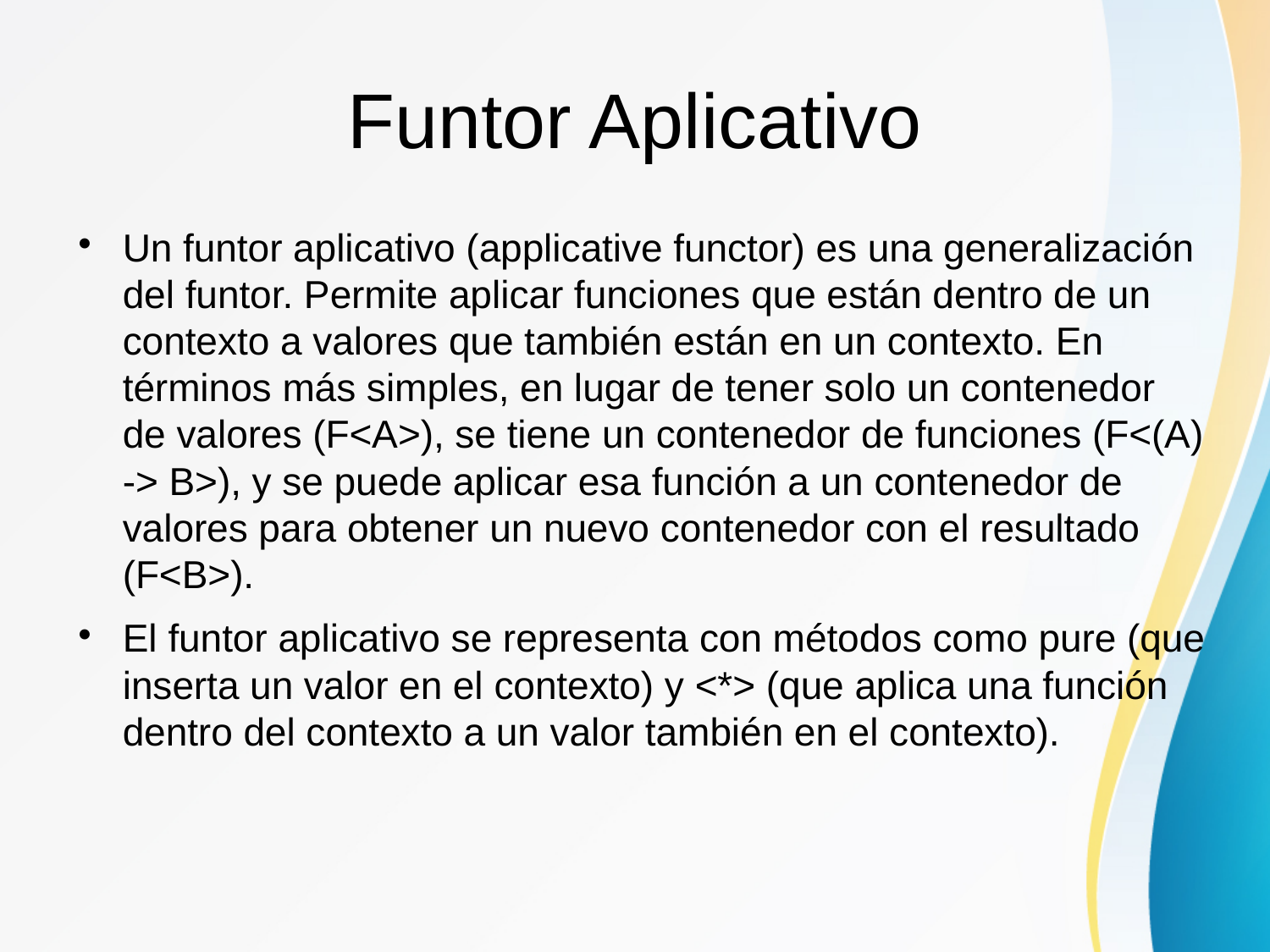

# Funtor Aplicativo
Un funtor aplicativo (applicative functor) es una generalización del funtor. Permite aplicar funciones que están dentro de un contexto a valores que también están en un contexto. En términos más simples, en lugar de tener solo un contenedor de valores (F<A>), se tiene un contenedor de funciones (F<(A) -> B>), y se puede aplicar esa función a un contenedor de valores para obtener un nuevo contenedor con el resultado (F<B>).
El funtor aplicativo se representa con métodos como pure (que inserta un valor en el contexto) y <*> (que aplica una función dentro del contexto a un valor también en el contexto).